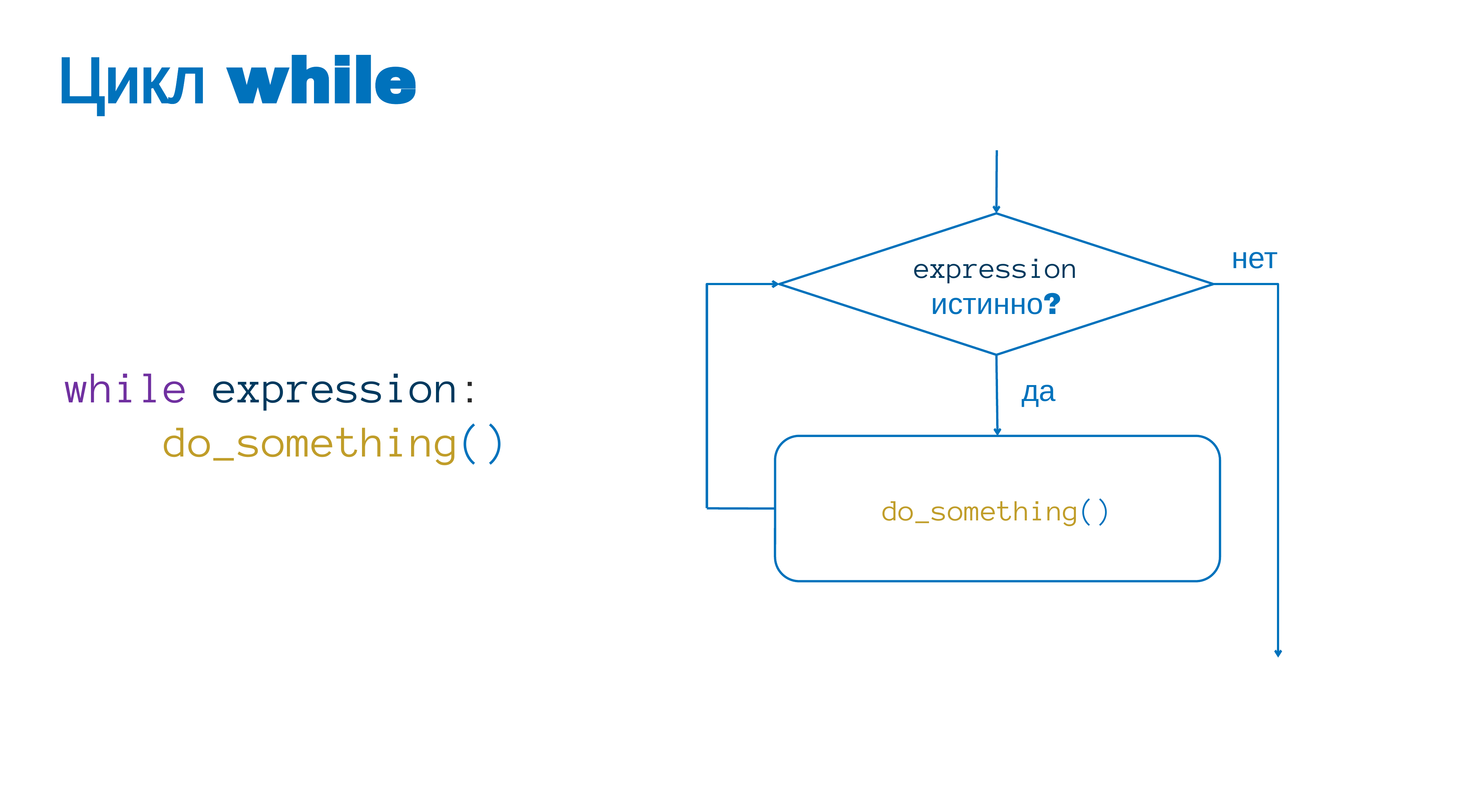

# Цикл while
expression истинно?
нет
while expression:
    do_something()
да
do_something()
35